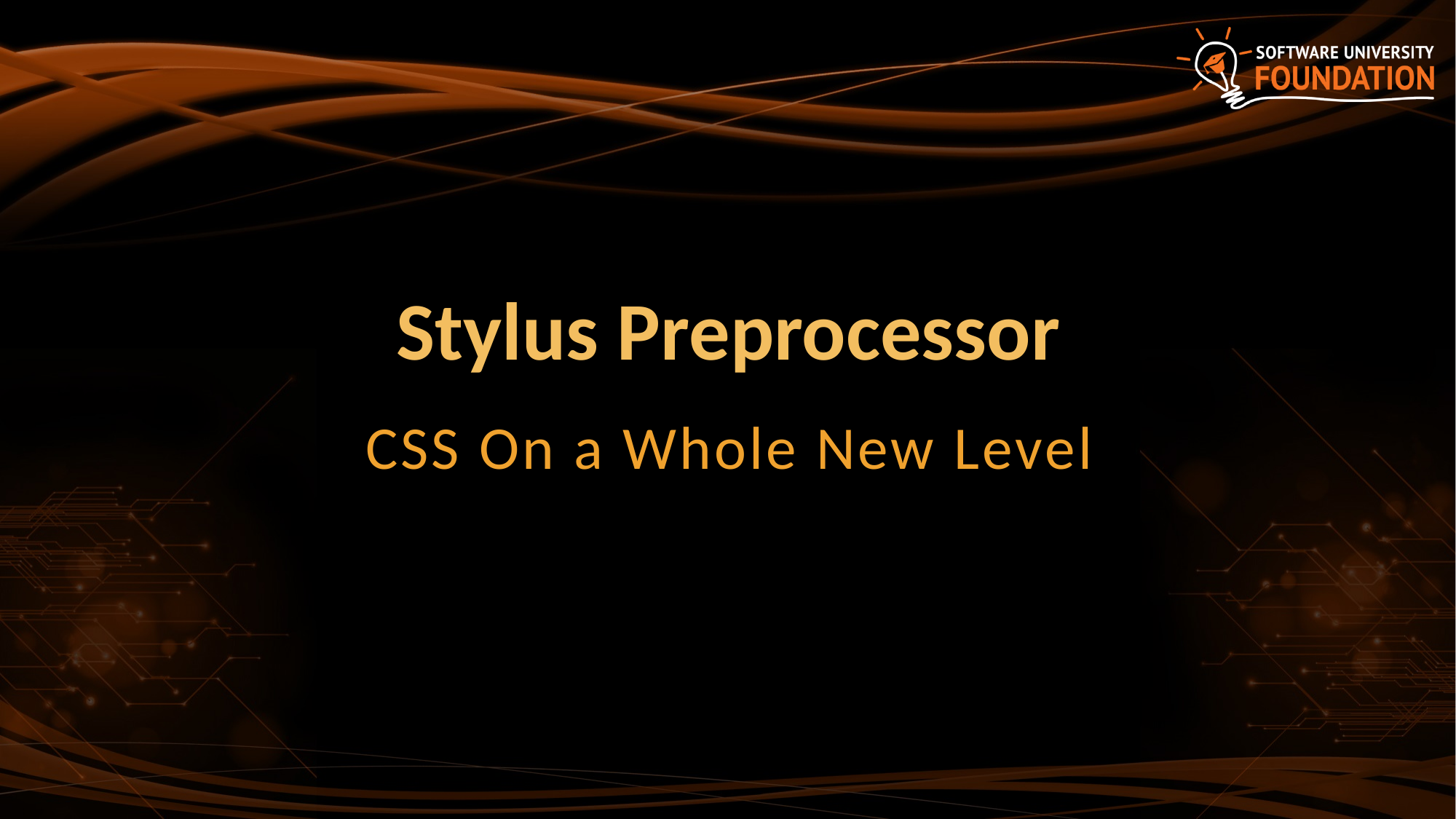

# Stylus Preprocessor
CSS On a Whole New Level